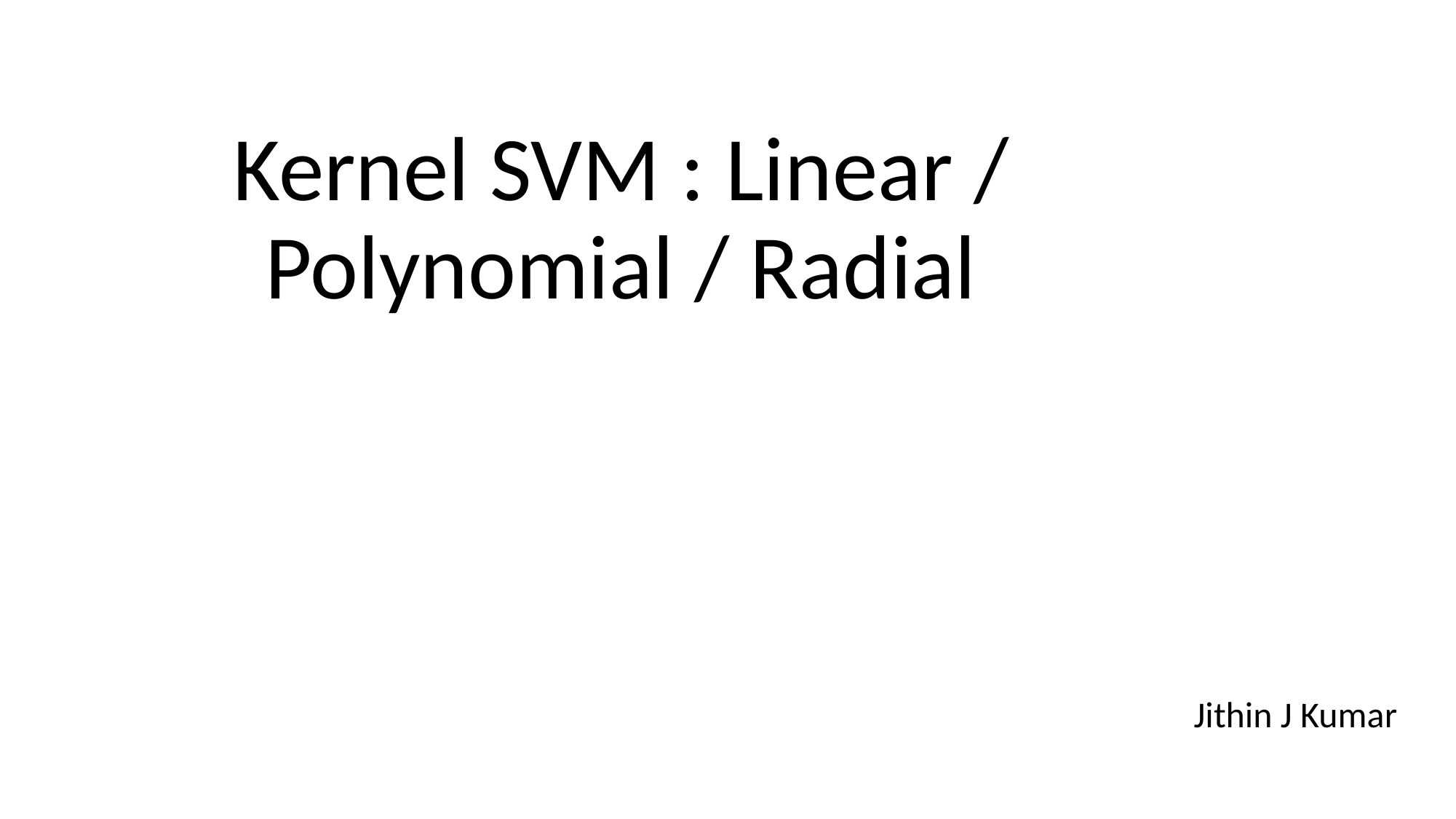

# Kernel SVM : Linear / Polynomial / Radial
 Jithin J Kumar